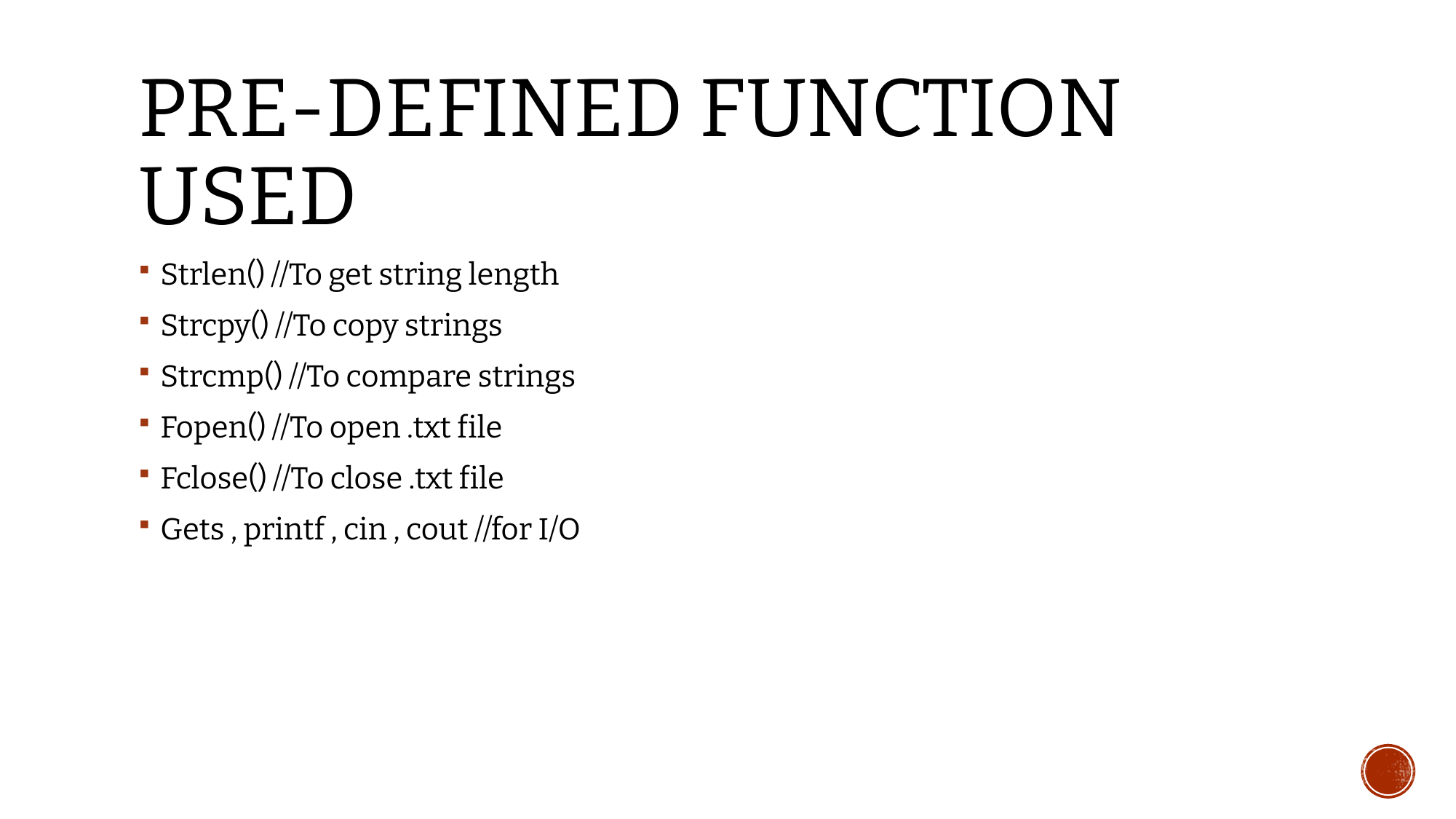

# Pre-Defined function used
Strlen() //To get string length
Strcpy() //To copy strings
Strcmp() //To compare strings
Fopen() //To open .txt file
Fclose() //To close .txt file
Gets , printf , cin , cout //for I/O